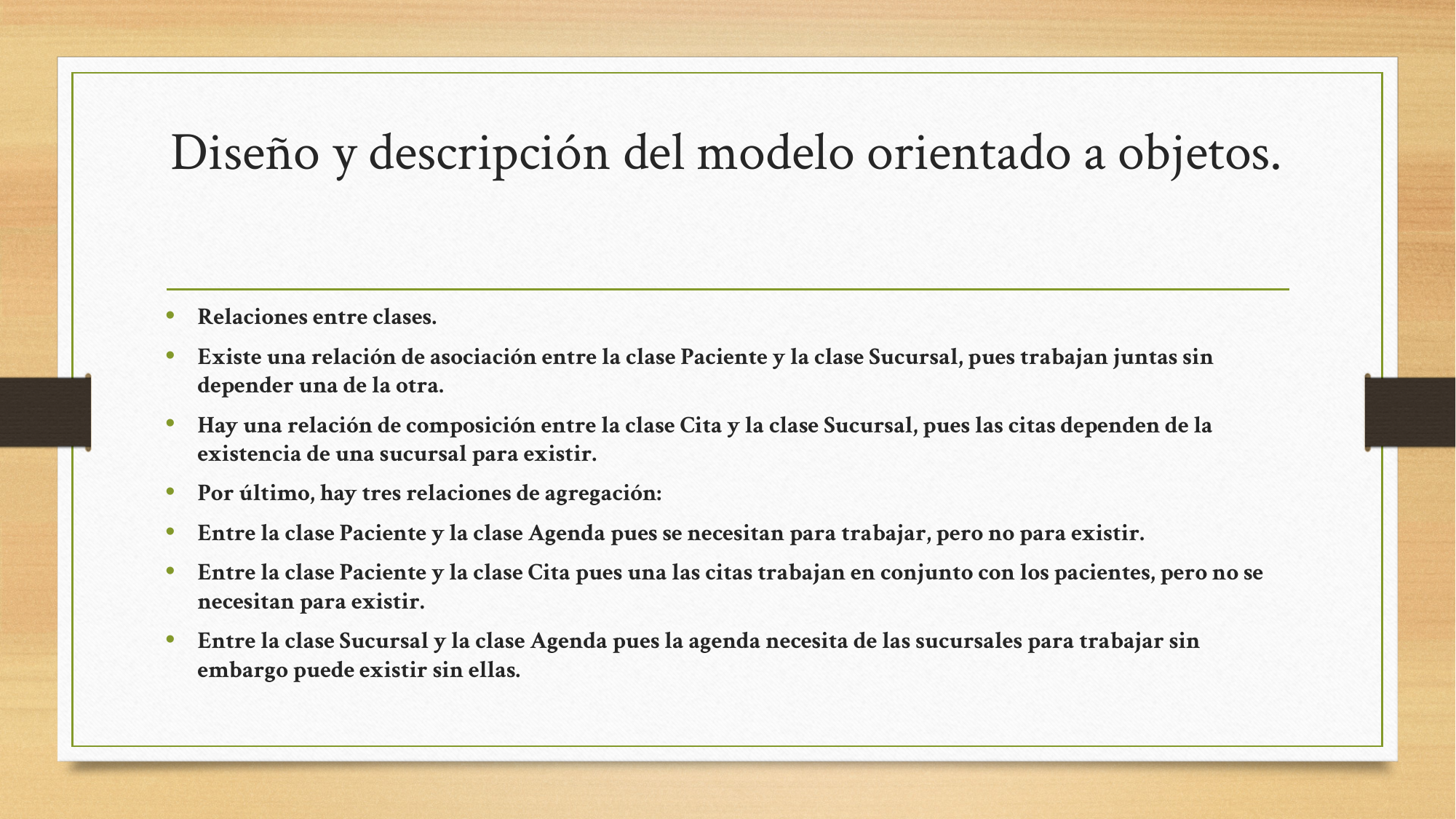

# Diseño y descripción del modelo orientado a objetos.
Relaciones entre clases.
Existe una relación de asociación entre la clase Paciente y la clase Sucursal, pues trabajan juntas sin depender una de la otra.
Hay una relación de composición entre la clase Cita y la clase Sucursal, pues las citas dependen de la existencia de una sucursal para existir.
Por último, hay tres relaciones de agregación:
Entre la clase Paciente y la clase Agenda pues se necesitan para trabajar, pero no para existir.
Entre la clase Paciente y la clase Cita pues una las citas trabajan en conjunto con los pacientes, pero no se necesitan para existir.
Entre la clase Sucursal y la clase Agenda pues la agenda necesita de las sucursales para trabajar sin embargo puede existir sin ellas.